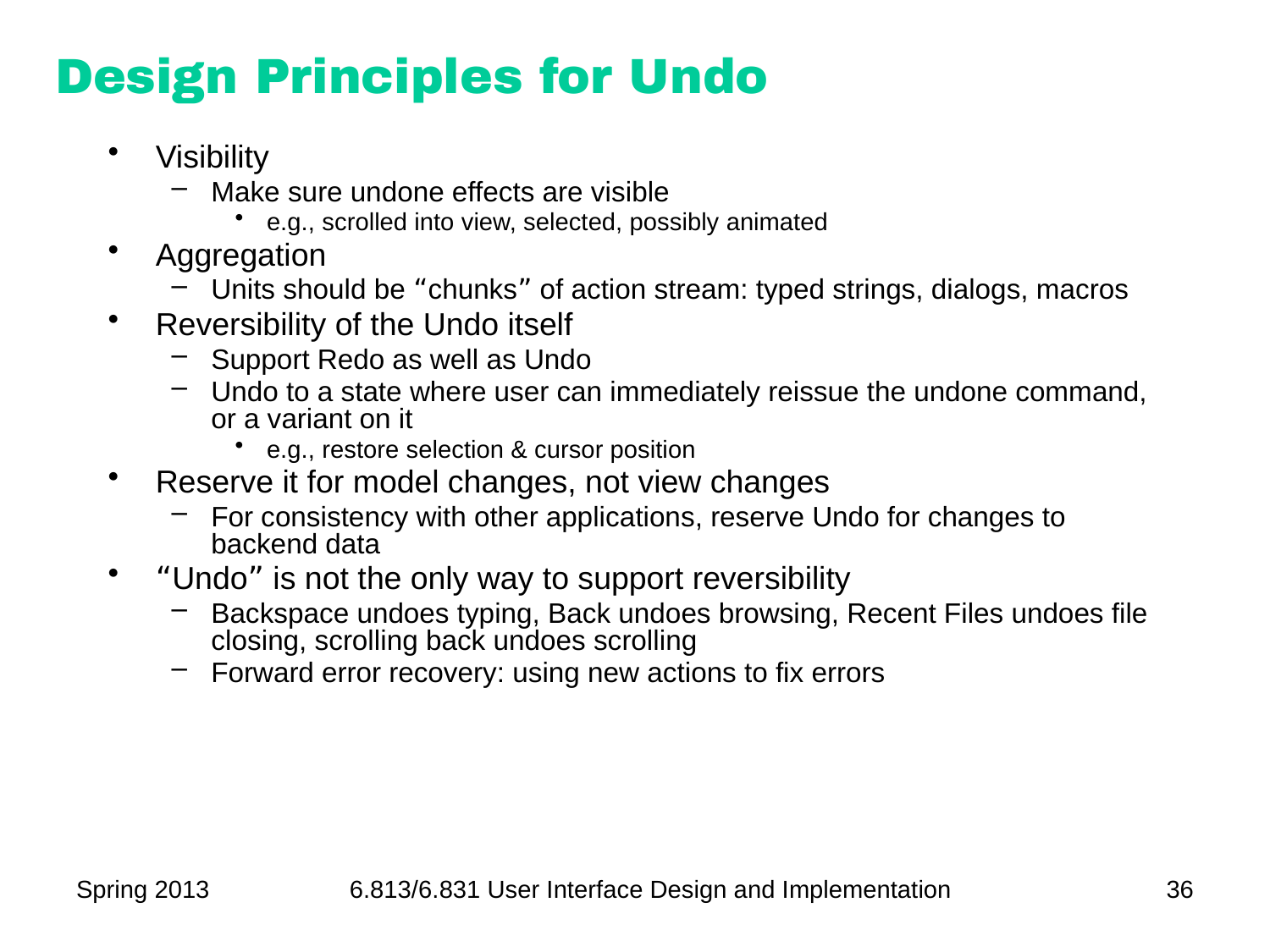

# Design Principles for Undo
Visibility
Make sure undone effects are visible
e.g., scrolled into view, selected, possibly animated
Aggregation
Units should be “chunks” of action stream: typed strings, dialogs, macros
Reversibility of the Undo itself
Support Redo as well as Undo
Undo to a state where user can immediately reissue the undone command, or a variant on it
e.g., restore selection & cursor position
Reserve it for model changes, not view changes
For consistency with other applications, reserve Undo for changes to backend data
“Undo” is not the only way to support reversibility
Backspace undoes typing, Back undoes browsing, Recent Files undoes file closing, scrolling back undoes scrolling
Forward error recovery: using new actions to fix errors
Spring 2013
6.813/6.831 User Interface Design and Implementation
36